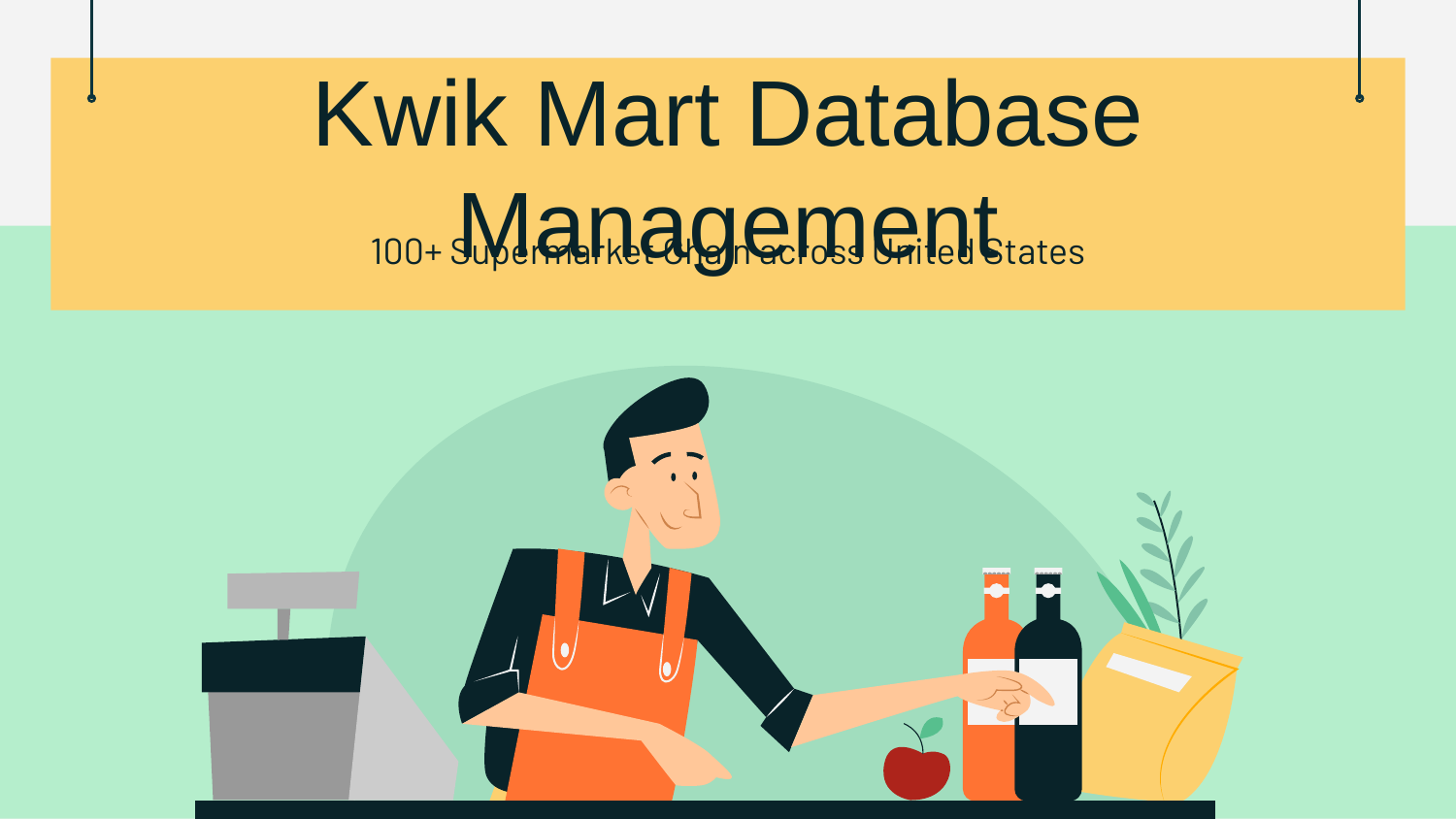

# Kwik Mart Database Management
100+ Supermarket Chain across United States